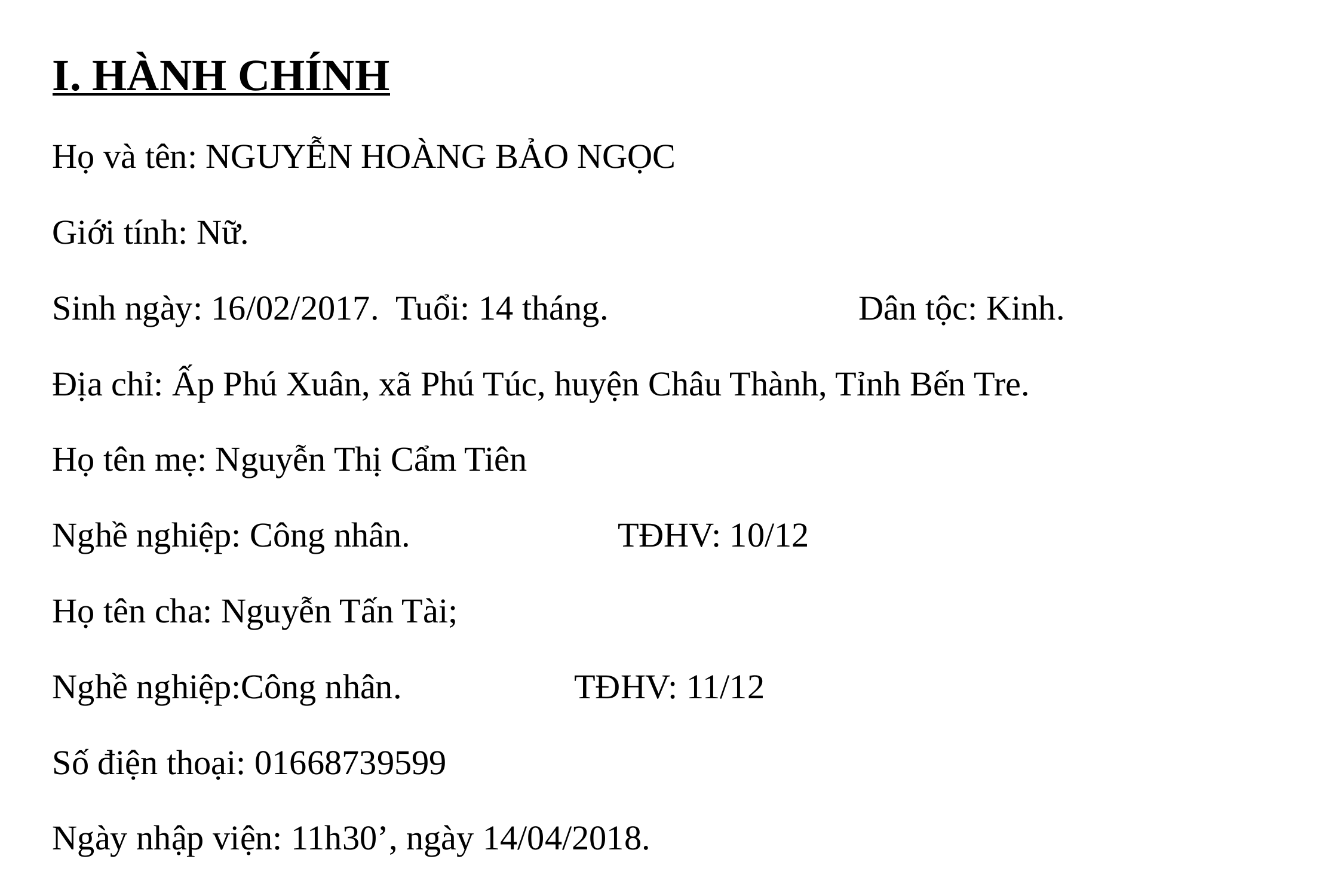

I. HÀNH CHÍNH
Họ và tên: NGUYỄN HOÀNG BẢO NGỌC
Giới tính: Nữ.
Sinh ngày: 16/02/2017.  Tuổi: 14 tháng.			Dân tộc: Kinh.
Địa chỉ: Ấp Phú Xuân, xã Phú Túc, huyện Châu Thành, Tỉnh Bến Tre.
Họ tên mẹ: Nguyễn Thị Cẩm Tiên
Nghề nghiệp: Công nhân.                        TĐHV: 10/12
Họ tên cha: Nguyễn Tấn Tài;
Nghề nghiệp:Công nhân.                    TĐHV: 11/12
Số điện thoại: 01668739599
Ngày nhập viện: 11h30’, ngày 14/04/2018.